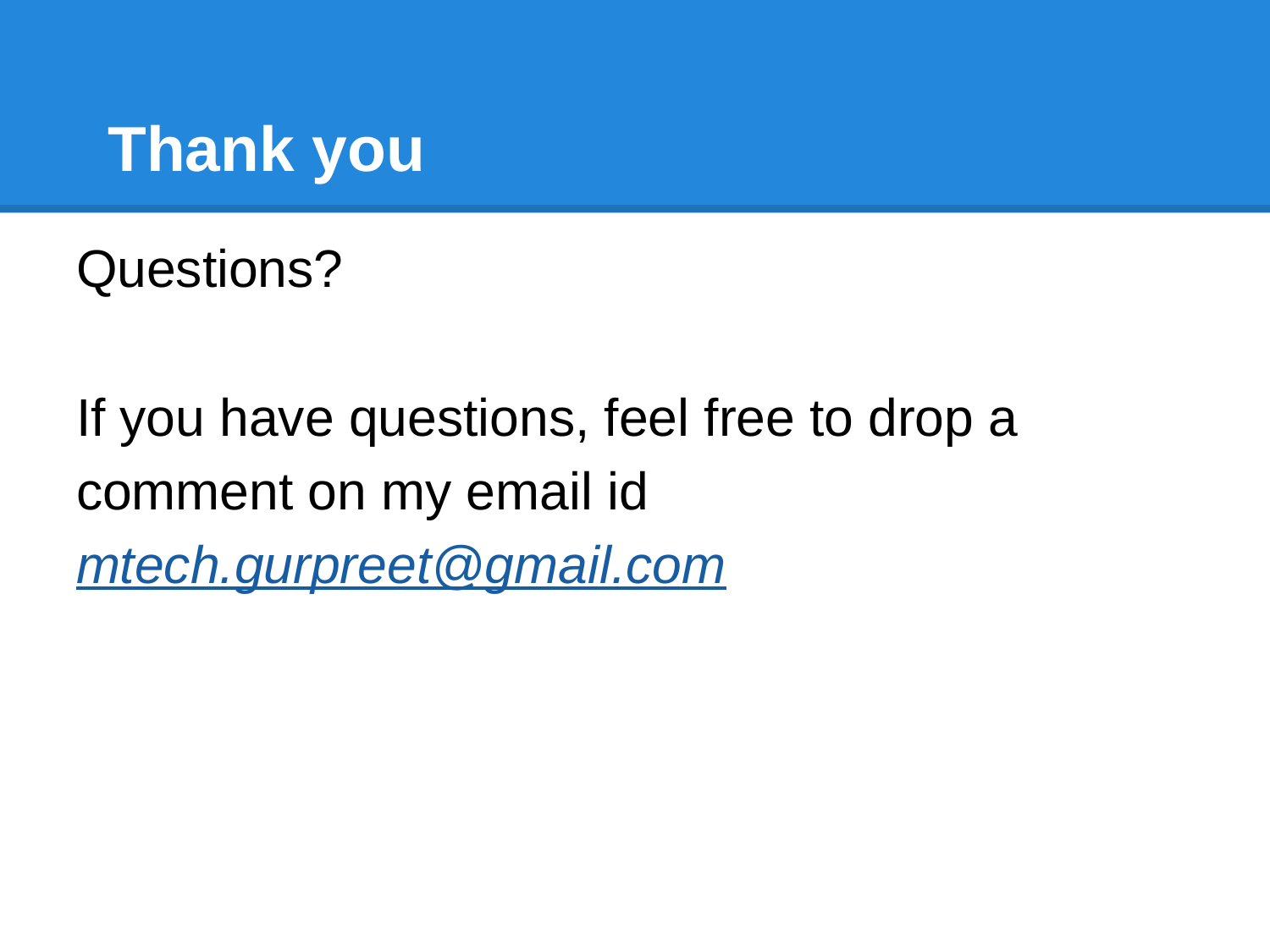

# Thank you
Questions?

If you have questions, feel free to drop a
comment on my email id
mtech.gurpreet@gmail.com